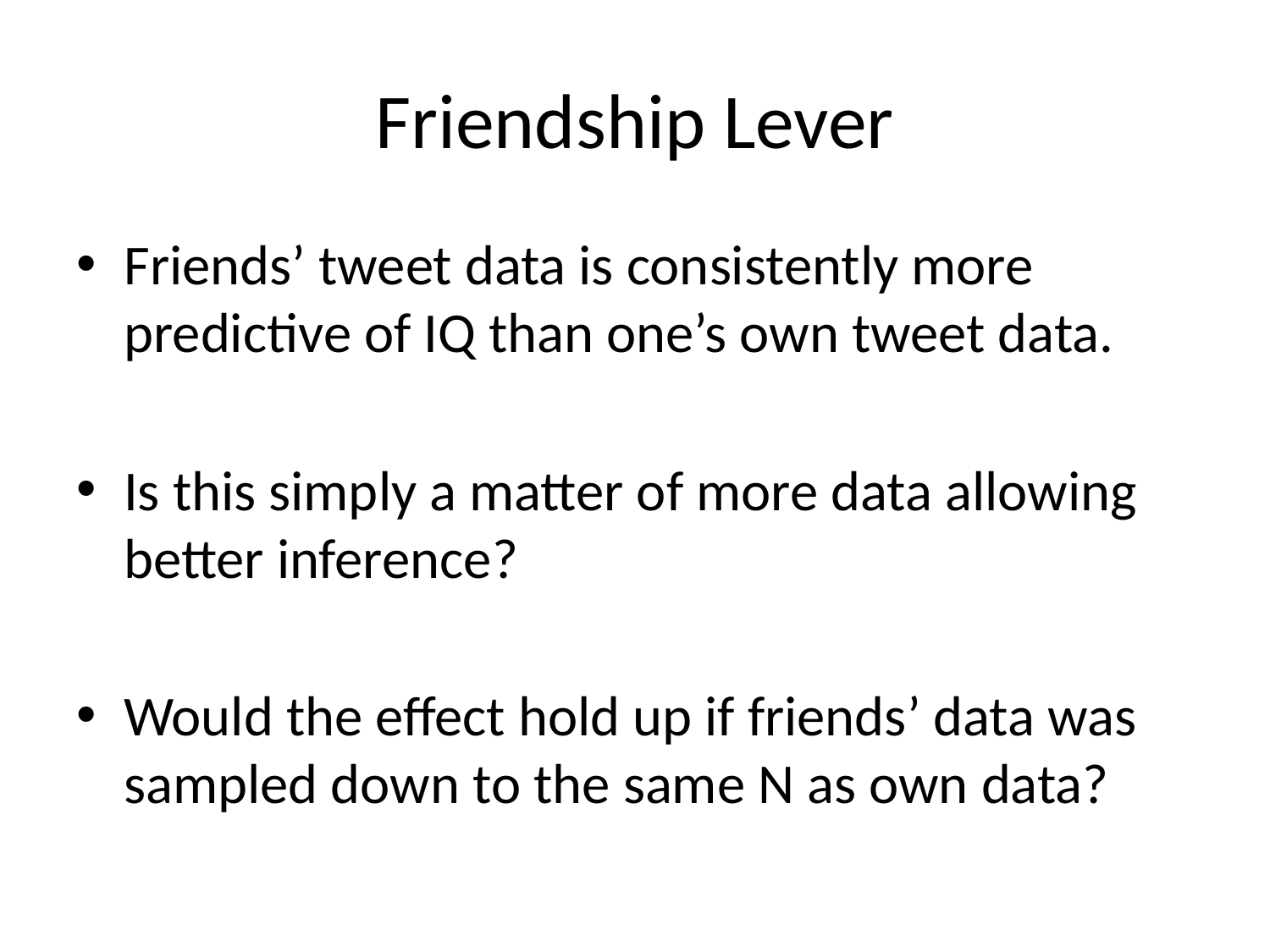

# Friendship Lever
Friends’ tweet data is consistently more predictive of IQ than one’s own tweet data.

Is this simply a matter of more data allowing better inference?

Would the effect hold up if friends’ data was sampled down to the same N as own data?